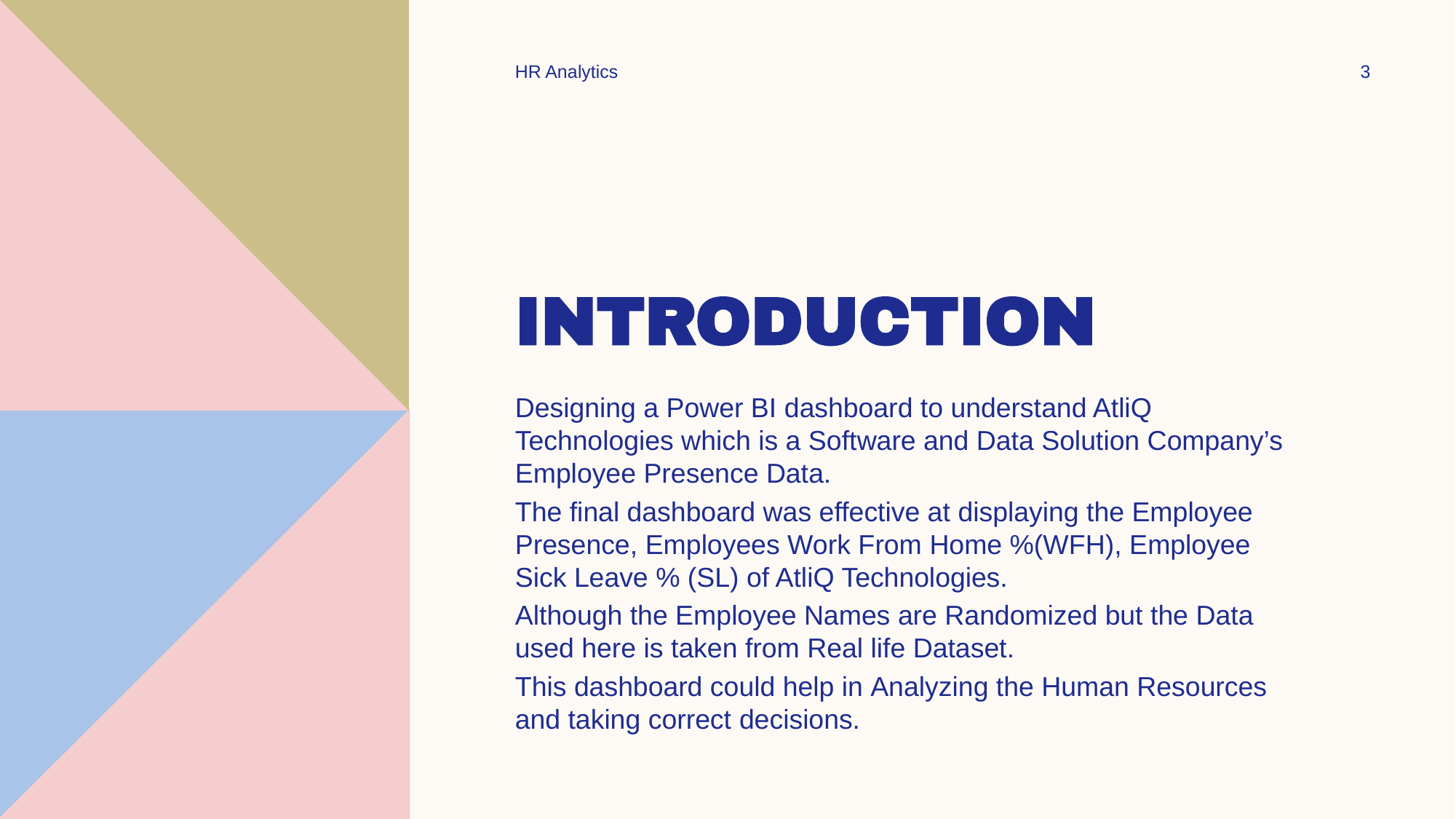

HR Analytics
3
# Introduction
Designing a Power BI dashboard to understand AtliQ Technologies which is a Software and Data Solution Company’s Employee Presence Data.
The final dashboard was effective at displaying the Employee Presence, Employees Work From Home %(WFH), Employee Sick Leave % (SL) of AtliQ Technologies.
Although the Employee Names are Randomized but the Data used here is taken from Real life Dataset.
This dashboard could help in Analyzing the Human Resources and taking correct decisions.